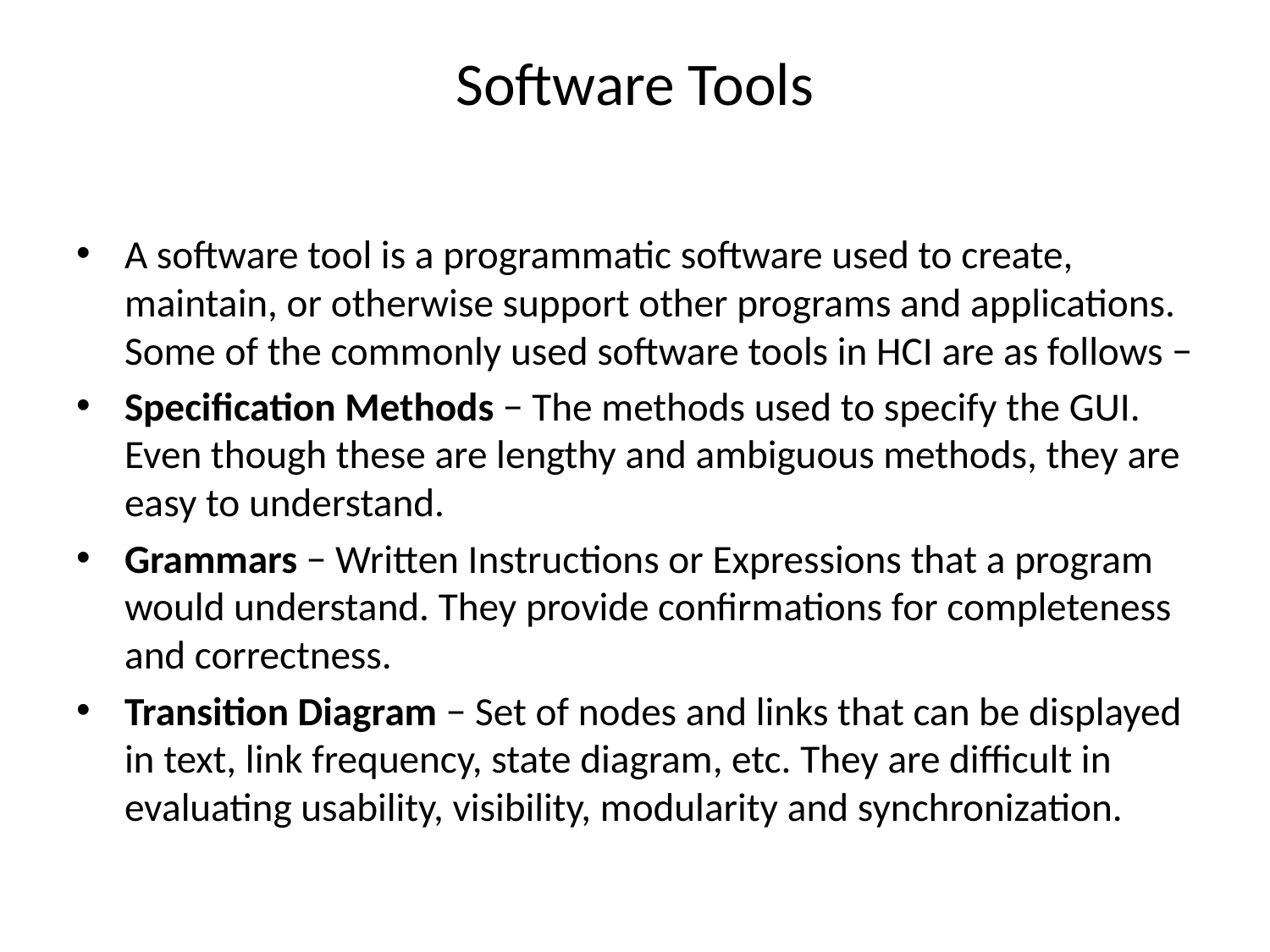

# Software Tools
A software tool is a programmatic software used to create, maintain, or otherwise support other programs and applications. Some of the commonly used software tools in HCI are as follows −
Specification Methods − The methods used to specify the GUI. Even though these are lengthy and ambiguous methods, they are easy to understand.
Grammars − Written Instructions or Expressions that a program would understand. They provide confirmations for completeness and correctness.
Transition Diagram − Set of nodes and links that can be displayed in text, link frequency, state diagram, etc. They are difficult in evaluating usability, visibility, modularity and synchronization.